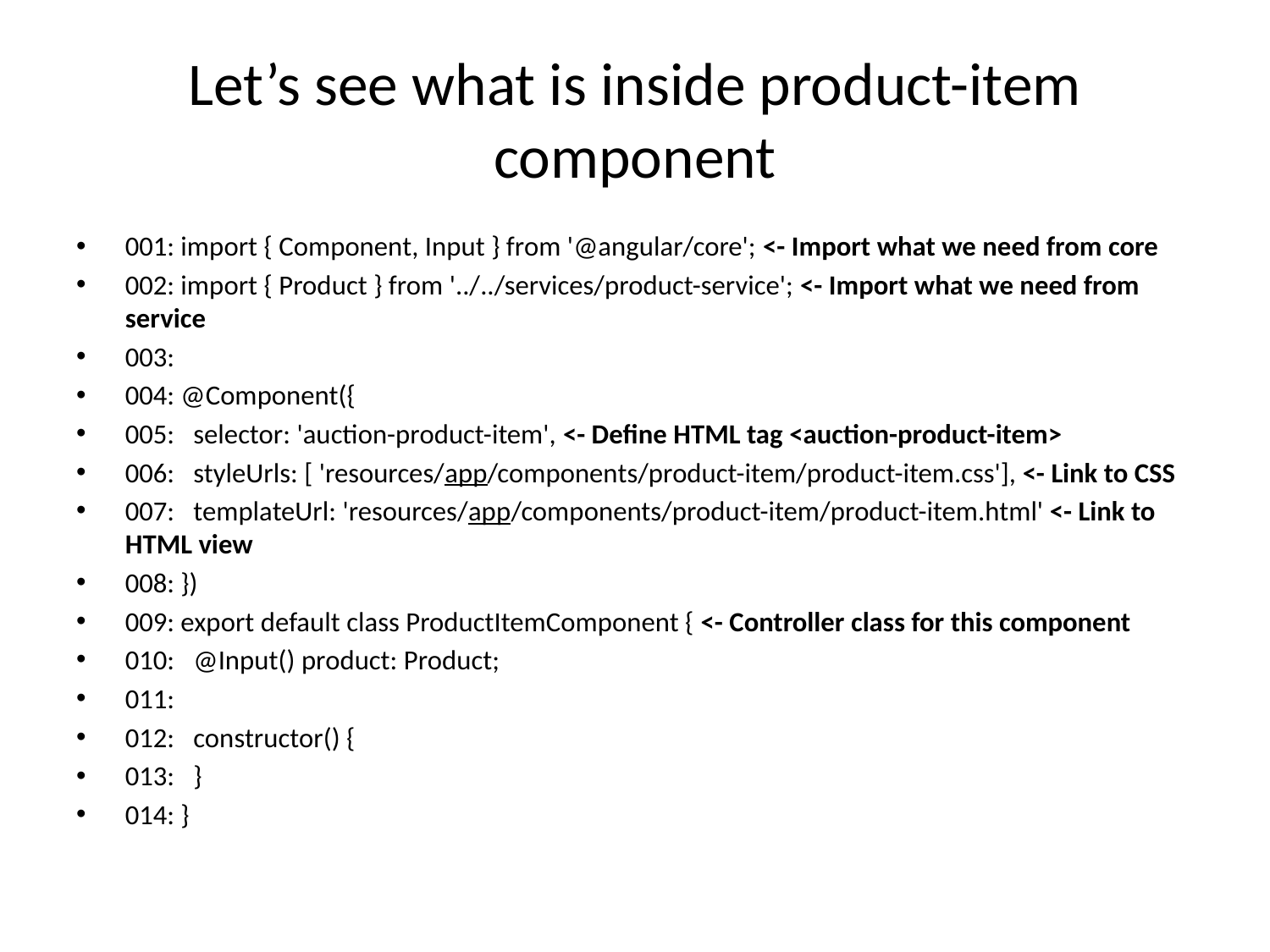

# Let’s see what is inside product-item component
001: import { Component, Input } from '@angular/core'; <- Import what we need from core
002: import { Product } from '../../services/product-service'; <- Import what we need from service
003:
004: @Component({
005:   selector: 'auction-product-item', <- Define HTML tag <auction-product-item>
006:   styleUrls: [ 'resources/app/components/product-item/product-item.css'], <- Link to CSS
007:   templateUrl: 'resources/app/components/product-item/product-item.html' <- Link to HTML view
008: })
009: export default class ProductItemComponent { <- Controller class for this component
010:   @Input() product: Product;
011:
012:   constructor() {
013:   }
014: }